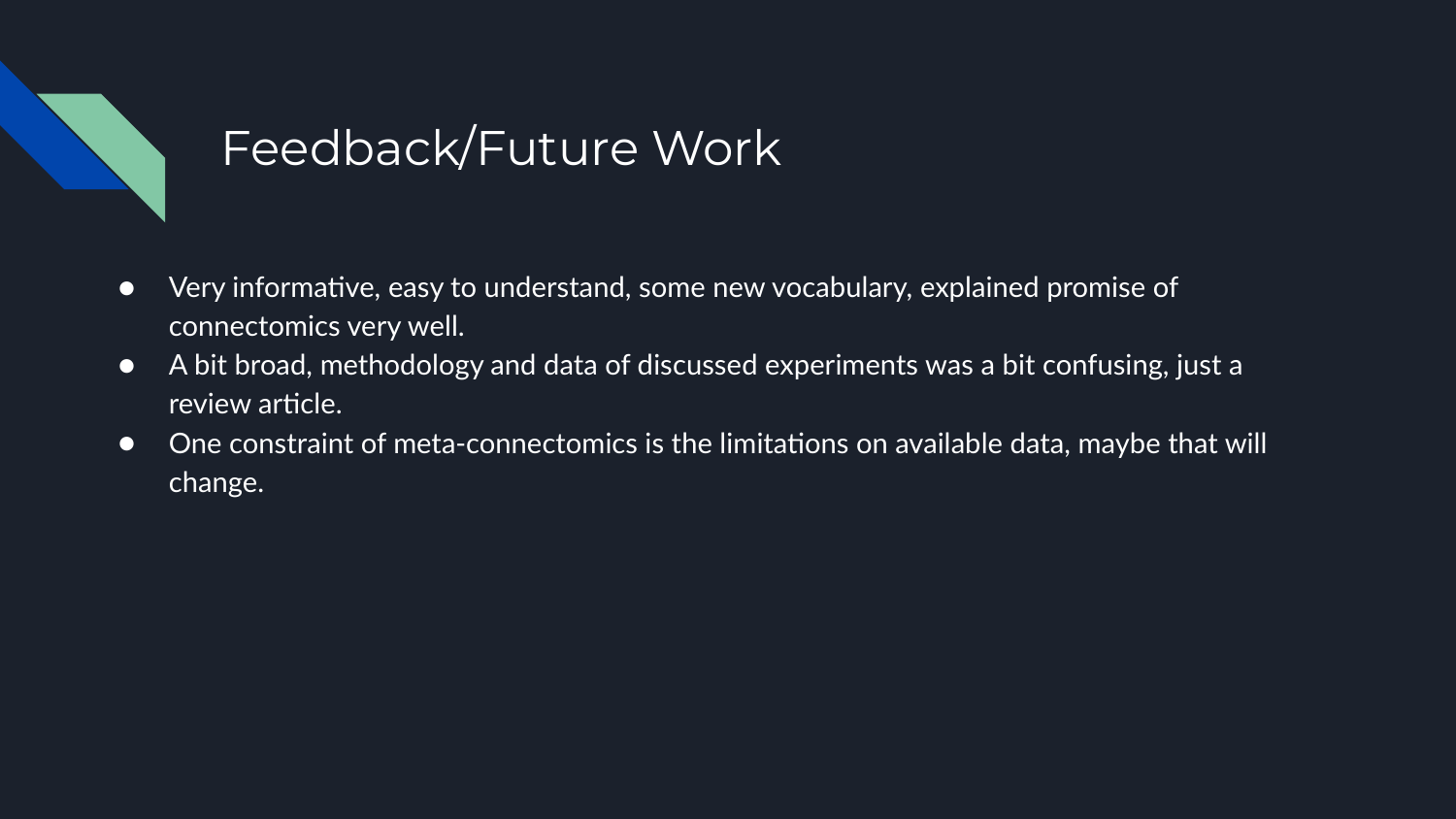

# Feedback/Future Work
Very informative, easy to understand, some new vocabulary, explained promise of connectomics very well.
A bit broad, methodology and data of discussed experiments was a bit confusing, just a review article.
One constraint of meta-connectomics is the limitations on available data, maybe that will change.